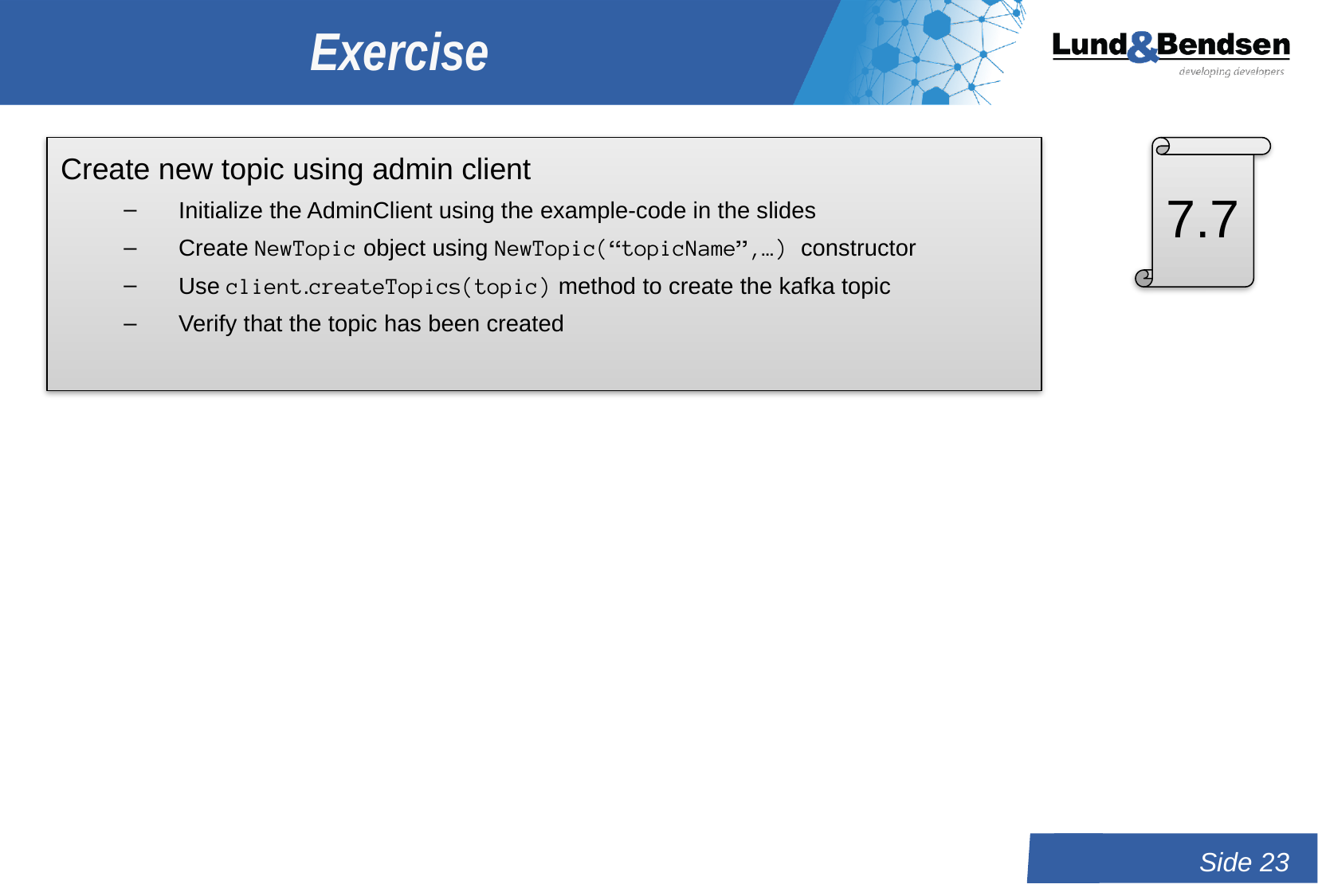

# Exercise
7.7
Create new topic using admin client
Initialize the AdminClient using the example-code in the slides
Create NewTopic object using NewTopic(“topicName”,…) constructor
Use client.createTopics(topic) method to create the kafka topic
Verify that the topic has been created